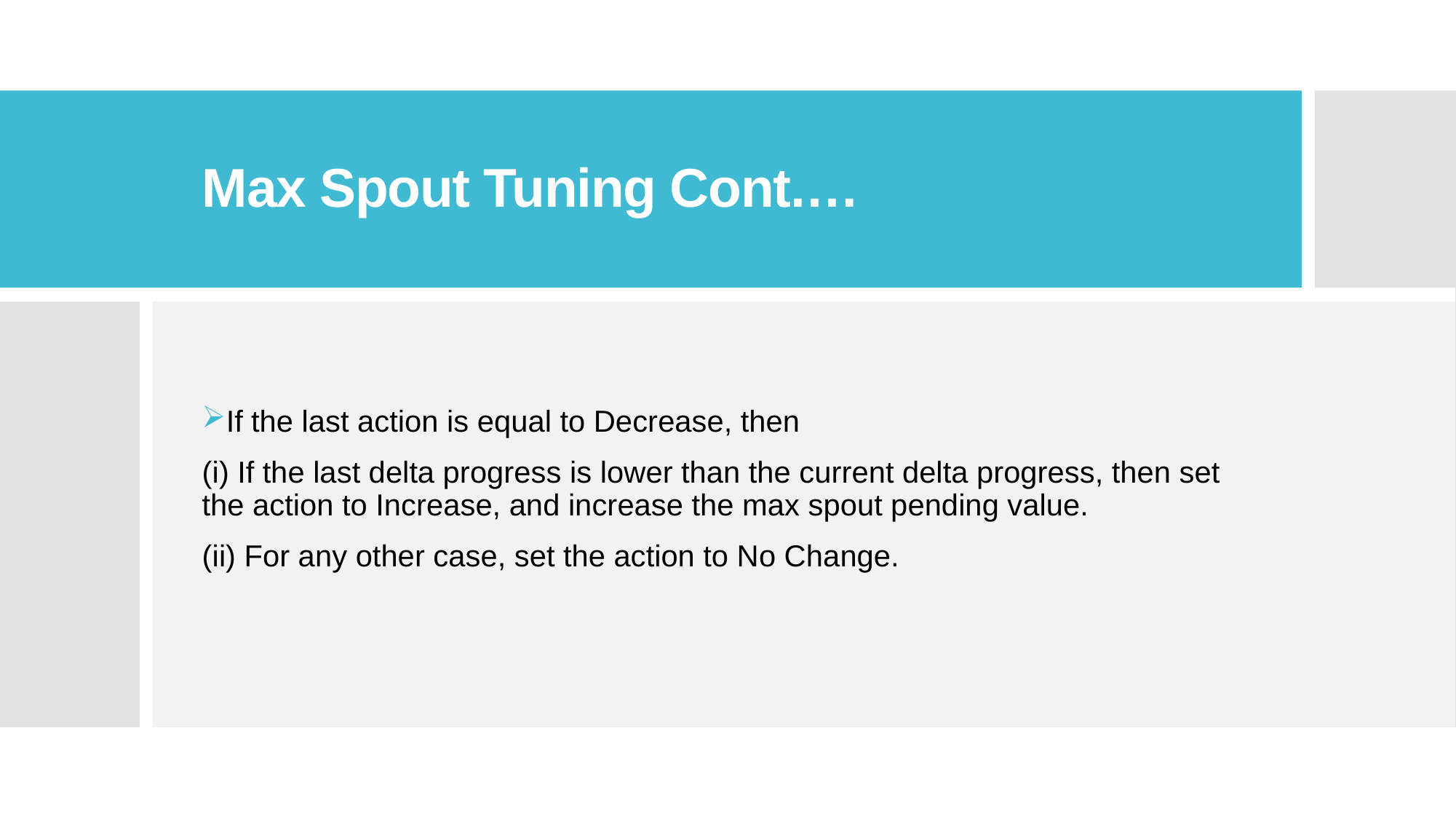

# Max Spout Tuning Cont.…

If the last action is equal to Decrease, then
(i) If the last delta progress is lower than the current delta progress, then set the action to Increase, and increase the max spout pending value.
(ii) For any other case, set the action to No Change.